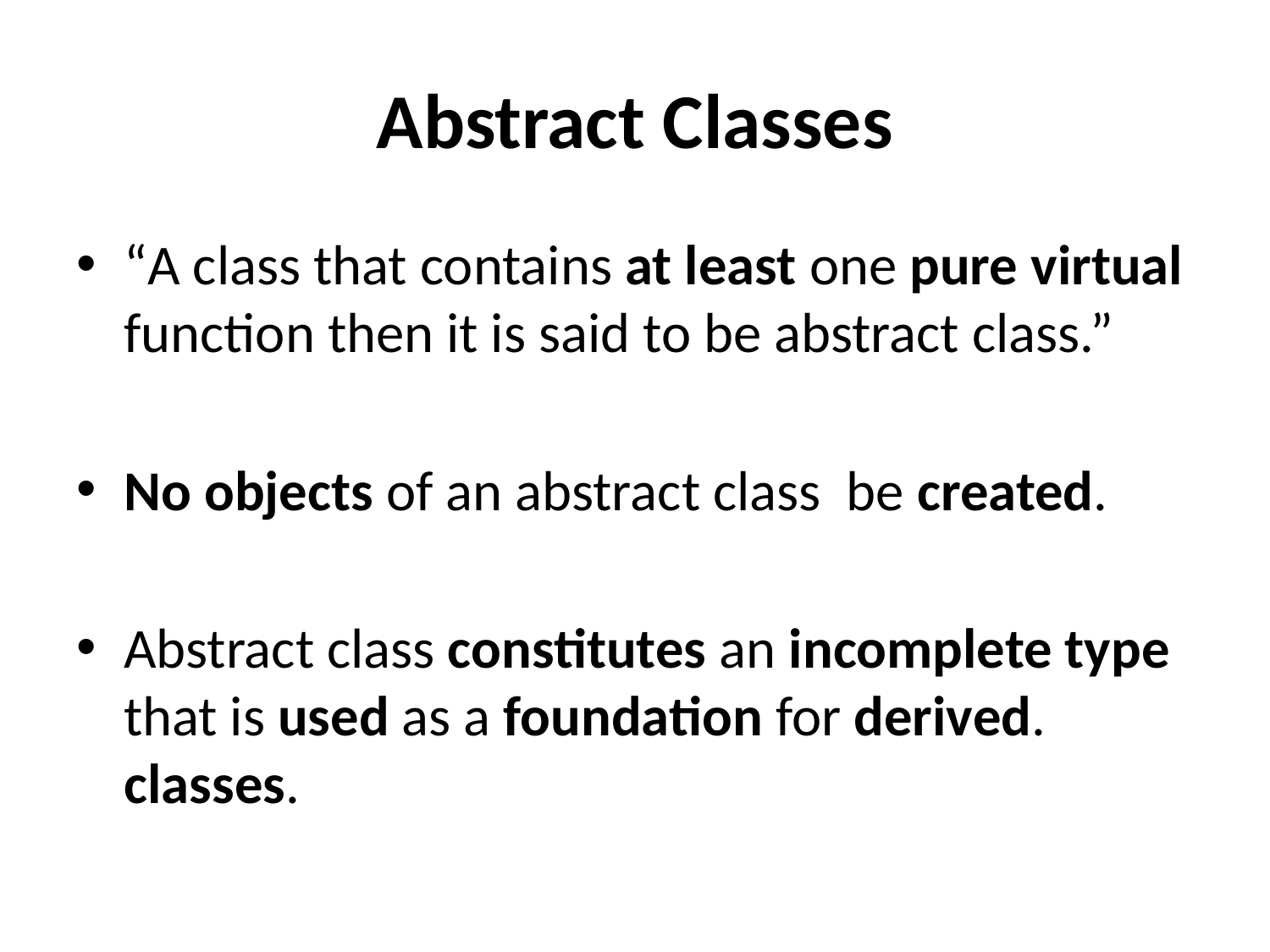

# Abstract Classes
“A class that contains at least one pure virtual function then it is said to be abstract class.”

No objects of an abstract class  be created.

Abstract class constitutes an incomplete type that is used as a foundation for derived. classes.